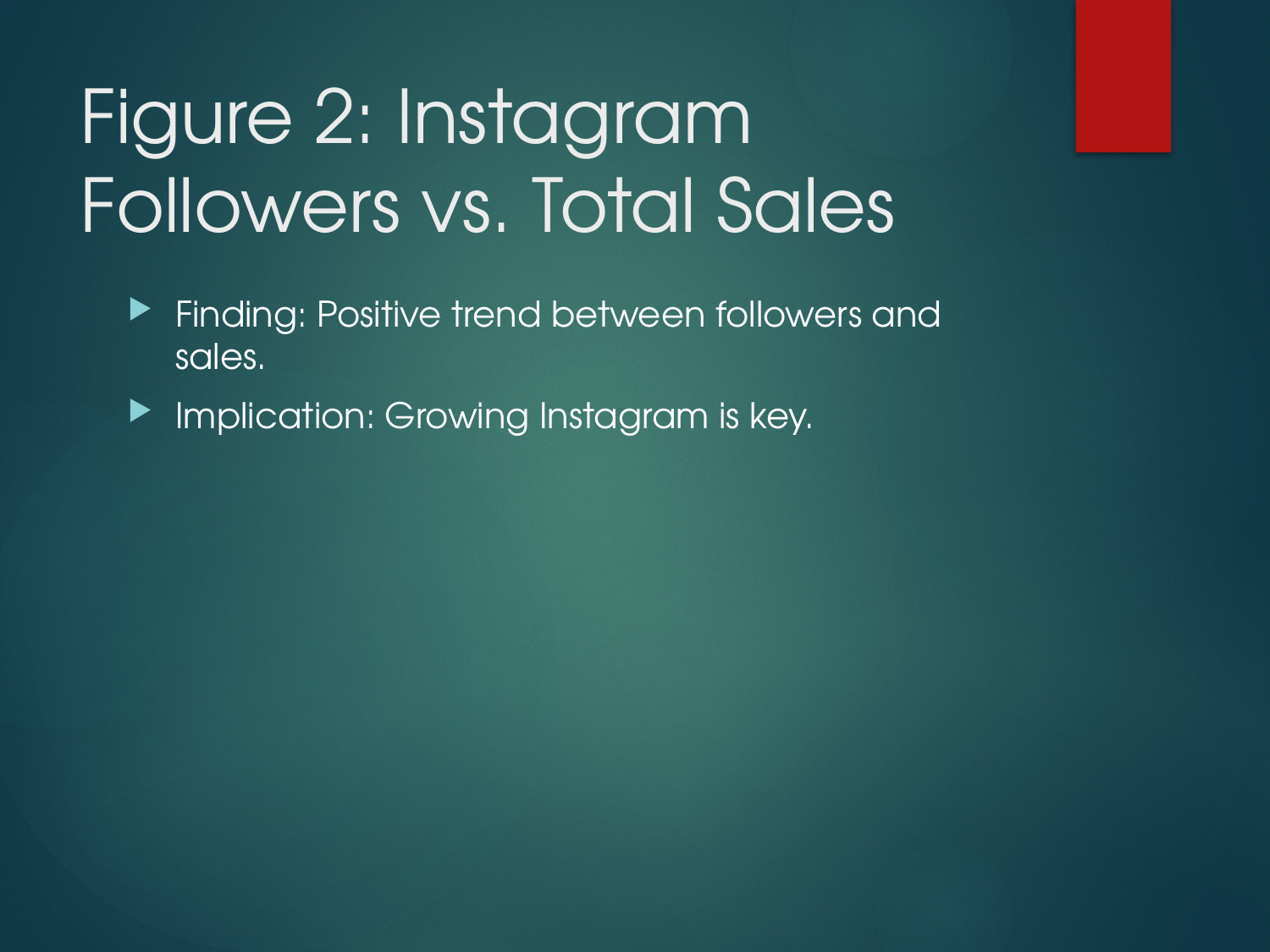

# Figure 2: Instagram Followers vs. Total Sales
Finding: Positive trend between followers and sales.
Implication: Growing Instagram is key.